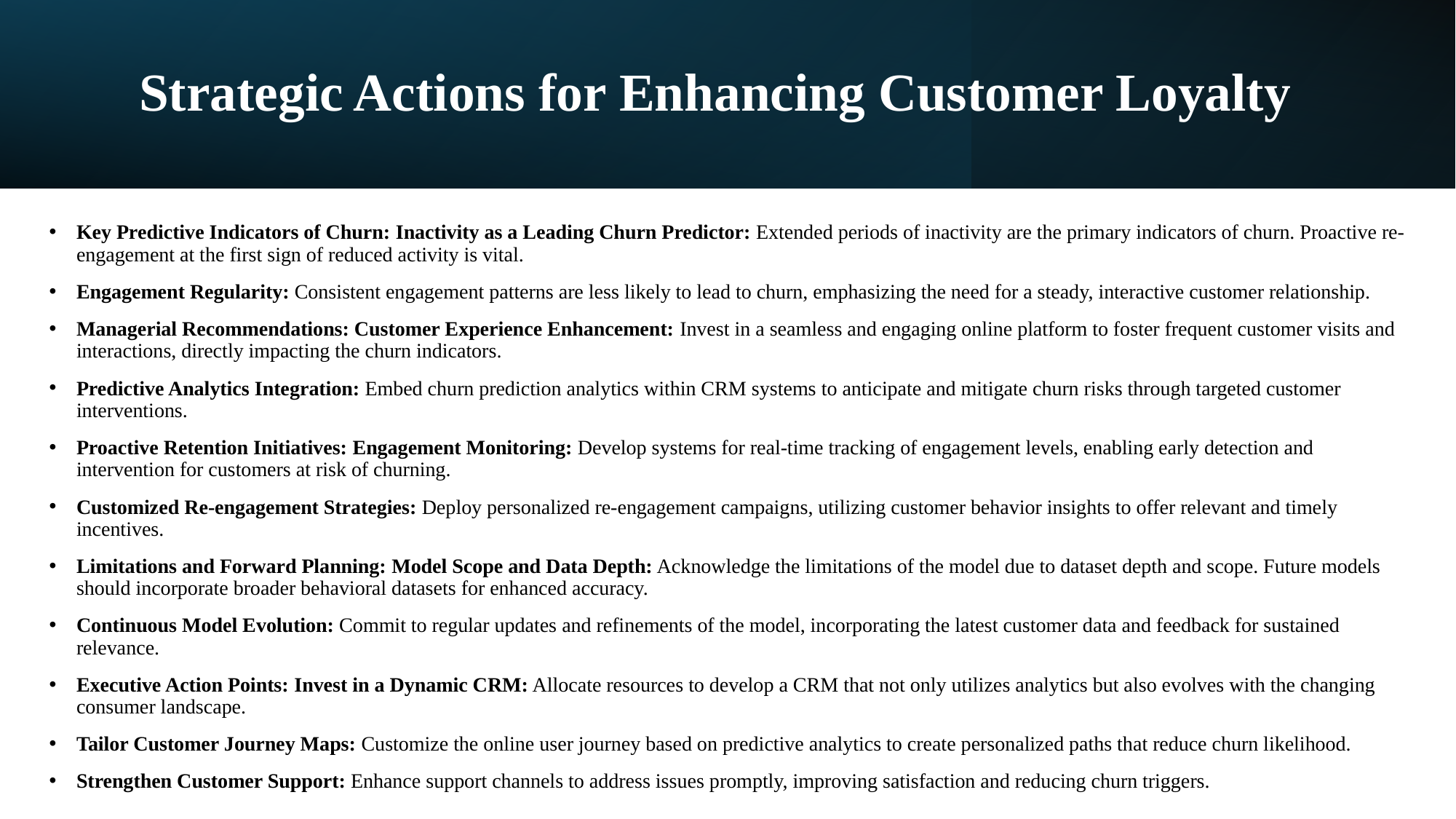

# Strategic Actions for Enhancing Customer Loyalty
Key Predictive Indicators of Churn: Inactivity as a Leading Churn Predictor: Extended periods of inactivity are the primary indicators of churn. Proactive re-engagement at the first sign of reduced activity is vital.
Engagement Regularity: Consistent engagement patterns are less likely to lead to churn, emphasizing the need for a steady, interactive customer relationship.
Managerial Recommendations: Customer Experience Enhancement: Invest in a seamless and engaging online platform to foster frequent customer visits and interactions, directly impacting the churn indicators.
Predictive Analytics Integration: Embed churn prediction analytics within CRM systems to anticipate and mitigate churn risks through targeted customer interventions.
Proactive Retention Initiatives: Engagement Monitoring: Develop systems for real-time tracking of engagement levels, enabling early detection and intervention for customers at risk of churning.
Customized Re-engagement Strategies: Deploy personalized re-engagement campaigns, utilizing customer behavior insights to offer relevant and timely incentives.
Limitations and Forward Planning: Model Scope and Data Depth: Acknowledge the limitations of the model due to dataset depth and scope. Future models should incorporate broader behavioral datasets for enhanced accuracy.
Continuous Model Evolution: Commit to regular updates and refinements of the model, incorporating the latest customer data and feedback for sustained relevance.
Executive Action Points: Invest in a Dynamic CRM: Allocate resources to develop a CRM that not only utilizes analytics but also evolves with the changing consumer landscape.
Tailor Customer Journey Maps: Customize the online user journey based on predictive analytics to create personalized paths that reduce churn likelihood.
Strengthen Customer Support: Enhance support channels to address issues promptly, improving satisfaction and reducing churn triggers.